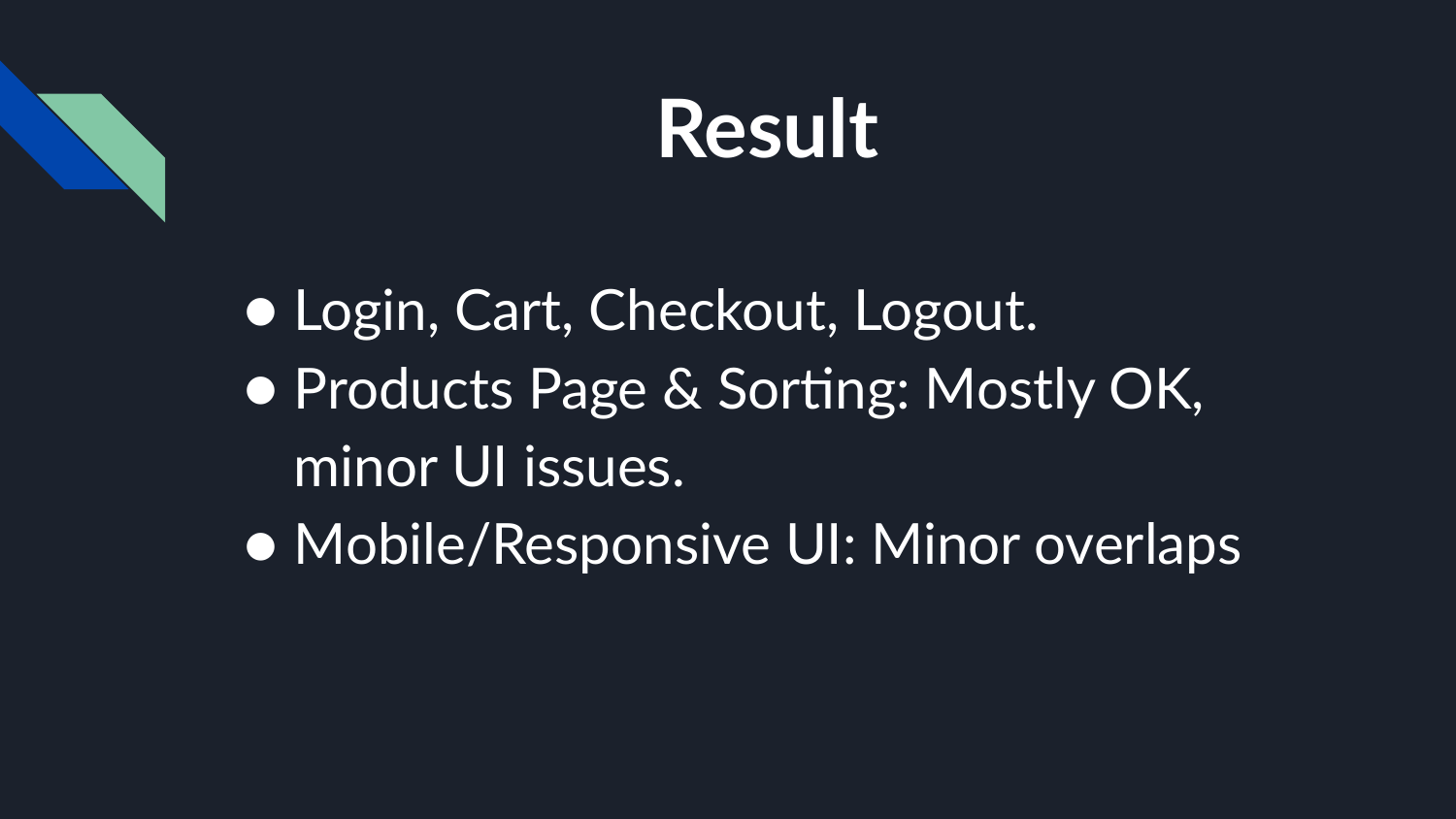

# Result
Login, Cart, Checkout, Logout.
Products Page & Sorting: Mostly OK, minor UI issues.
Mobile/Responsive UI: Minor overlaps